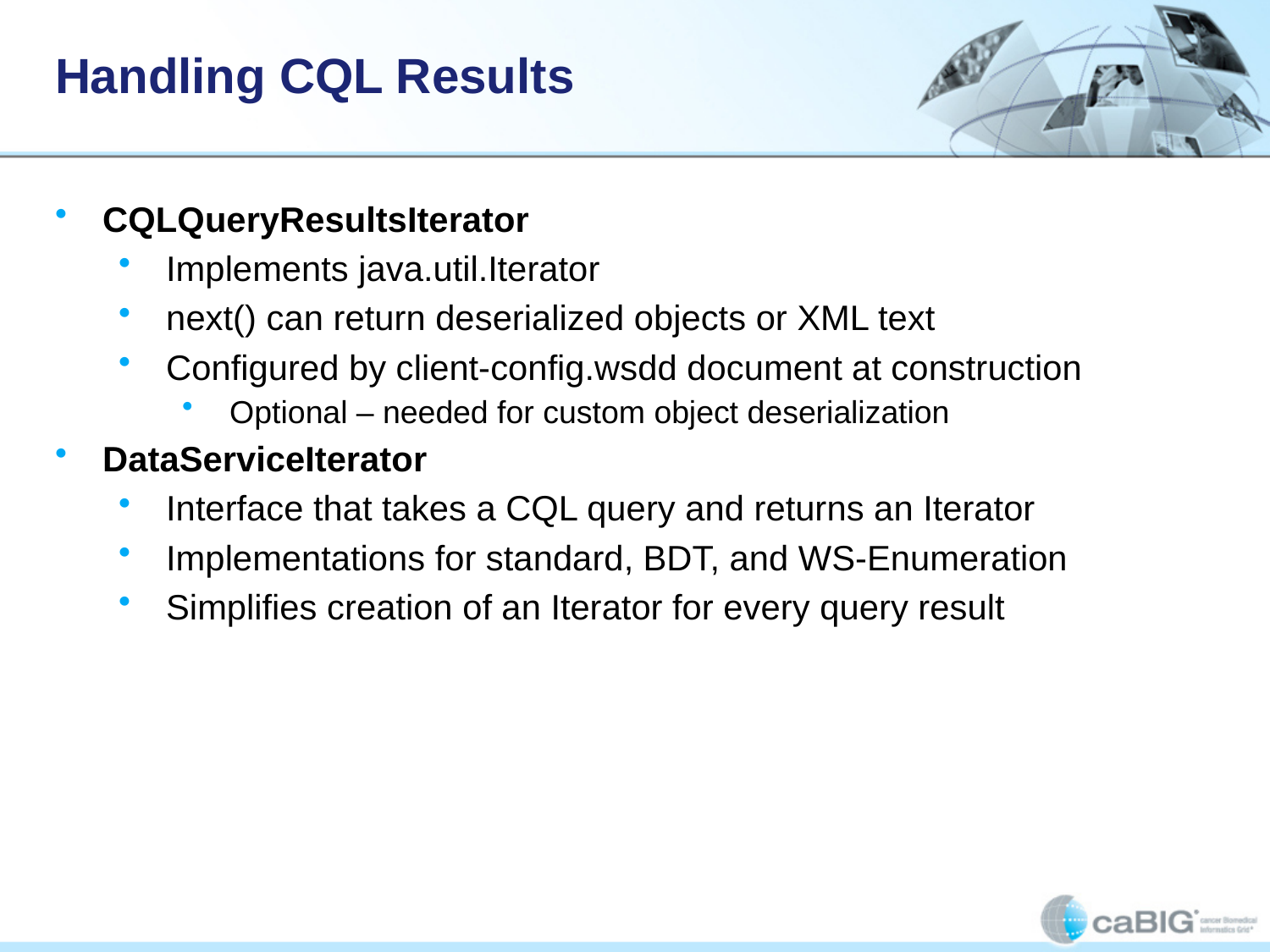

# Handling CQL Results
CQLQueryResultsIterator
Implements java.util.Iterator
next() can return deserialized objects or XML text
Configured by client-config.wsdd document at construction
Optional – needed for custom object deserialization
DataServiceIterator
Interface that takes a CQL query and returns an Iterator
Implementations for standard, BDT, and WS-Enumeration
Simplifies creation of an Iterator for every query result